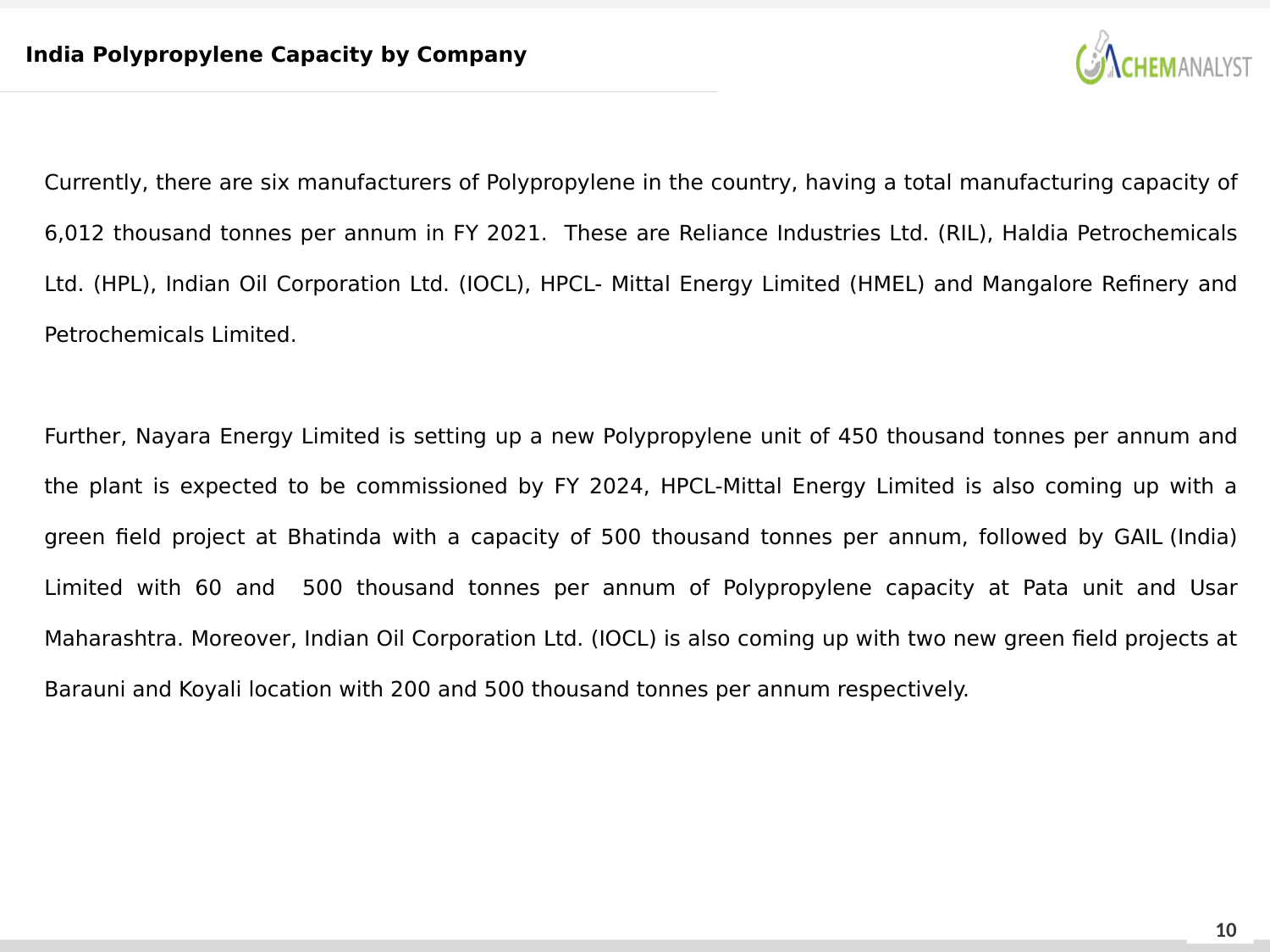

India Polypropylene Capacity by Company
Currently, there are six manufacturers of Polypropylene in the country, having a total manufacturing capacity of 6,012 thousand tonnes per annum in FY 2021.  These are Reliance Industries Ltd. (RIL), Haldia Petrochemicals Ltd. (HPL), Indian Oil Corporation Ltd. (IOCL), HPCL- Mittal Energy Limited (HMEL) and Mangalore Refinery and Petrochemicals Limited.

Further, Nayara Energy Limited is setting up a new Polypropylene unit of 450 thousand tonnes per annum and the plant is expected to be commissioned by FY 2024, HPCL-Mittal Energy Limited is also coming up with a green field project at Bhatinda with a capacity of 500 thousand tonnes per annum, followed by GAIL (India) Limited with 60 and  500 thousand tonnes per annum of Polypropylene capacity at Pata unit and Usar Maharashtra. Moreover, Indian Oil Corporation Ltd. (IOCL) is also coming up with two new green field projects at Barauni and Koyali location with 200 and 500 thousand tonnes per annum respectively.